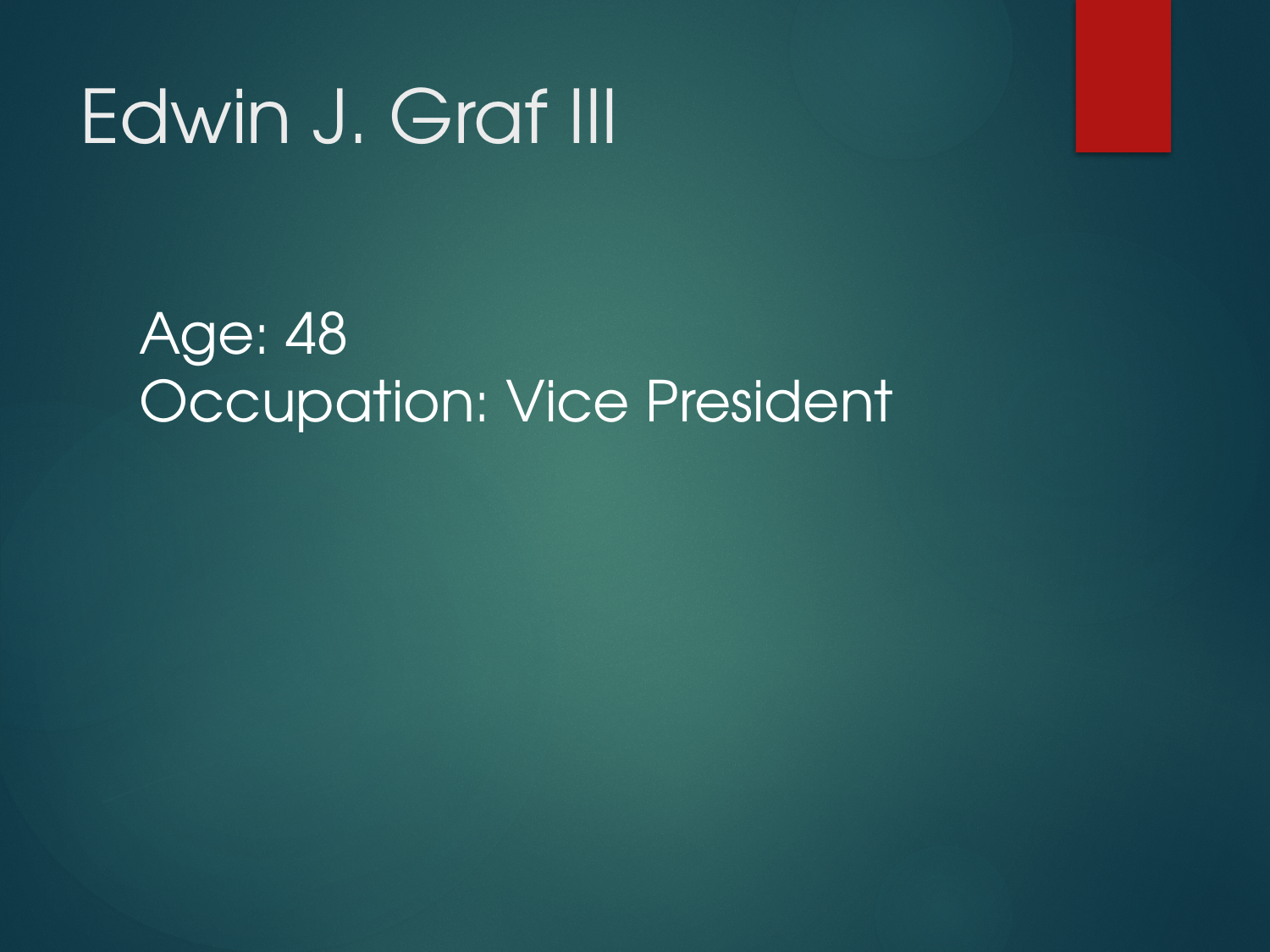

# Edwin J. Graf III

Age: 48
Occupation: Vice President